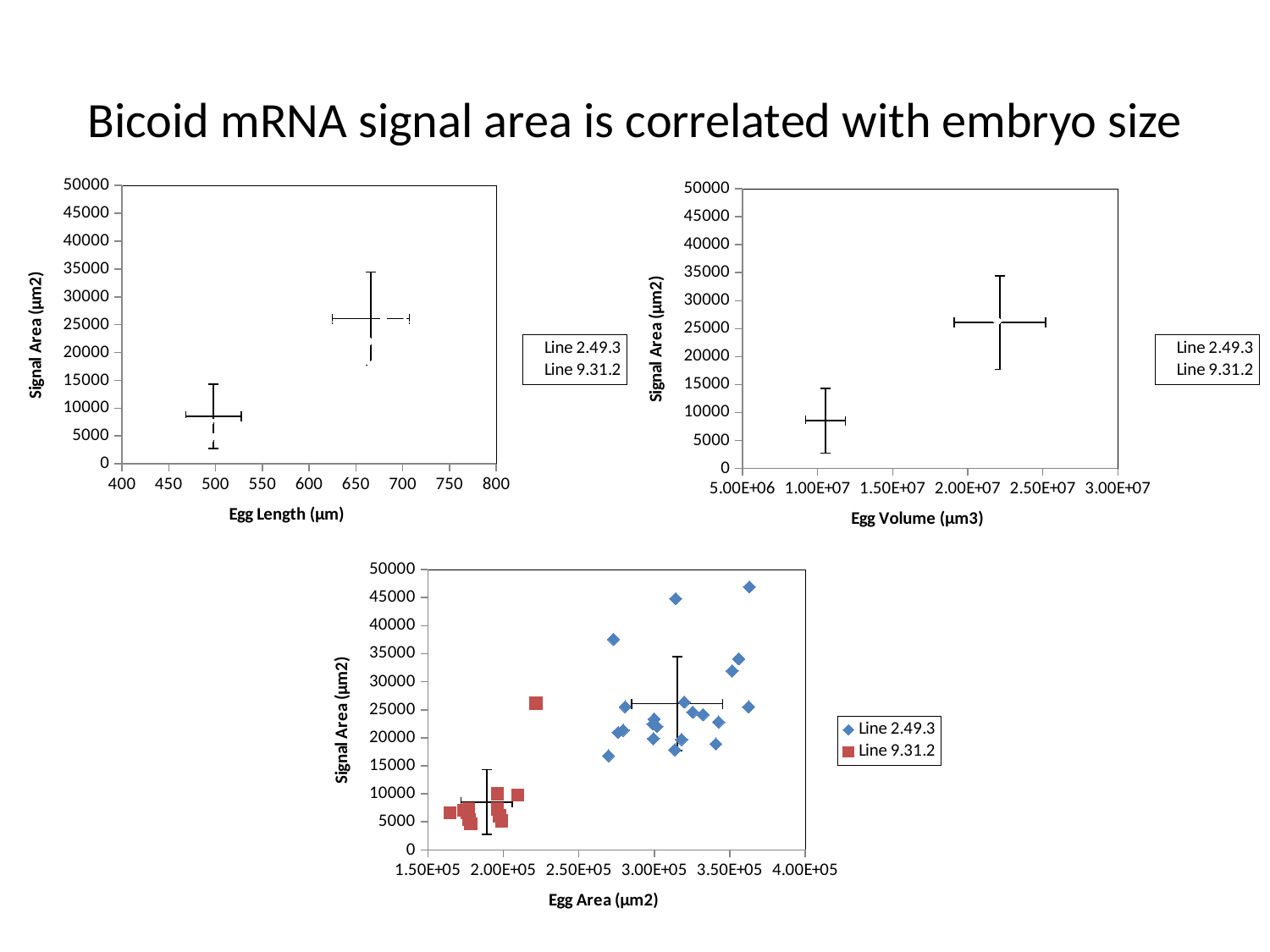

# Bicoid mRNA signal area is correlated with embryo size

### Chart

| Category |  |  |  |  |
|---|---|---|---|---|

### Chart

| Category |  |  |  |  |
|---|---|---|---|---|

### Chart

| Category |  |  |  |  |
|---|---|---|---|---|